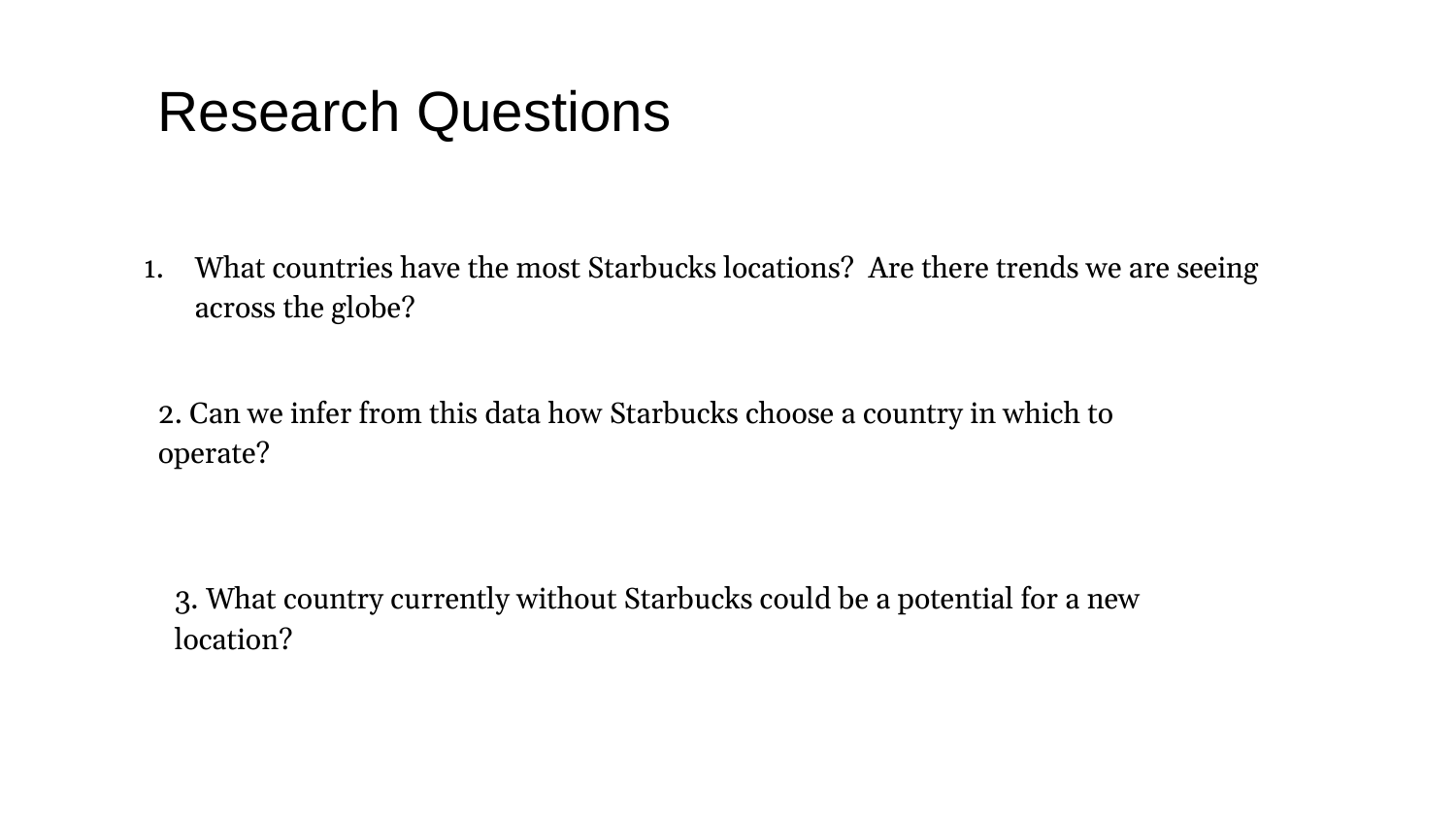

Research Questions
What countries have the most Starbucks locations?  Are there trends we are seeing across the globe?
2. Can we infer from this data how Starbucks choose a country in which to operate?
3. What country currently without Starbucks could be a potential for a new location?